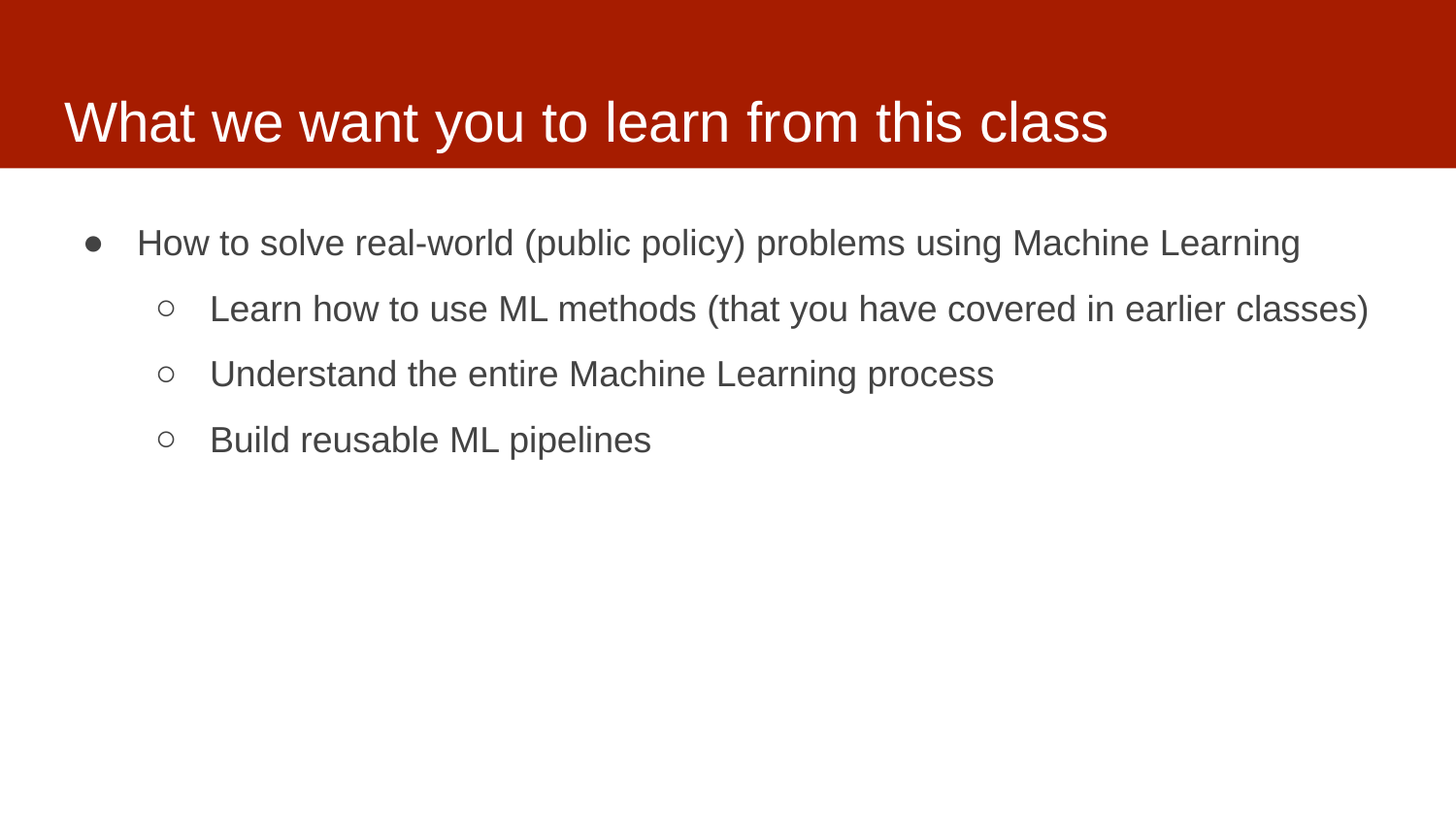

# What we want you to learn from this class
How to solve real-world (public policy) problems using Machine Learning
Learn how to use ML methods (that you have covered in earlier classes)
Understand the entire Machine Learning process
Build reusable ML pipelines